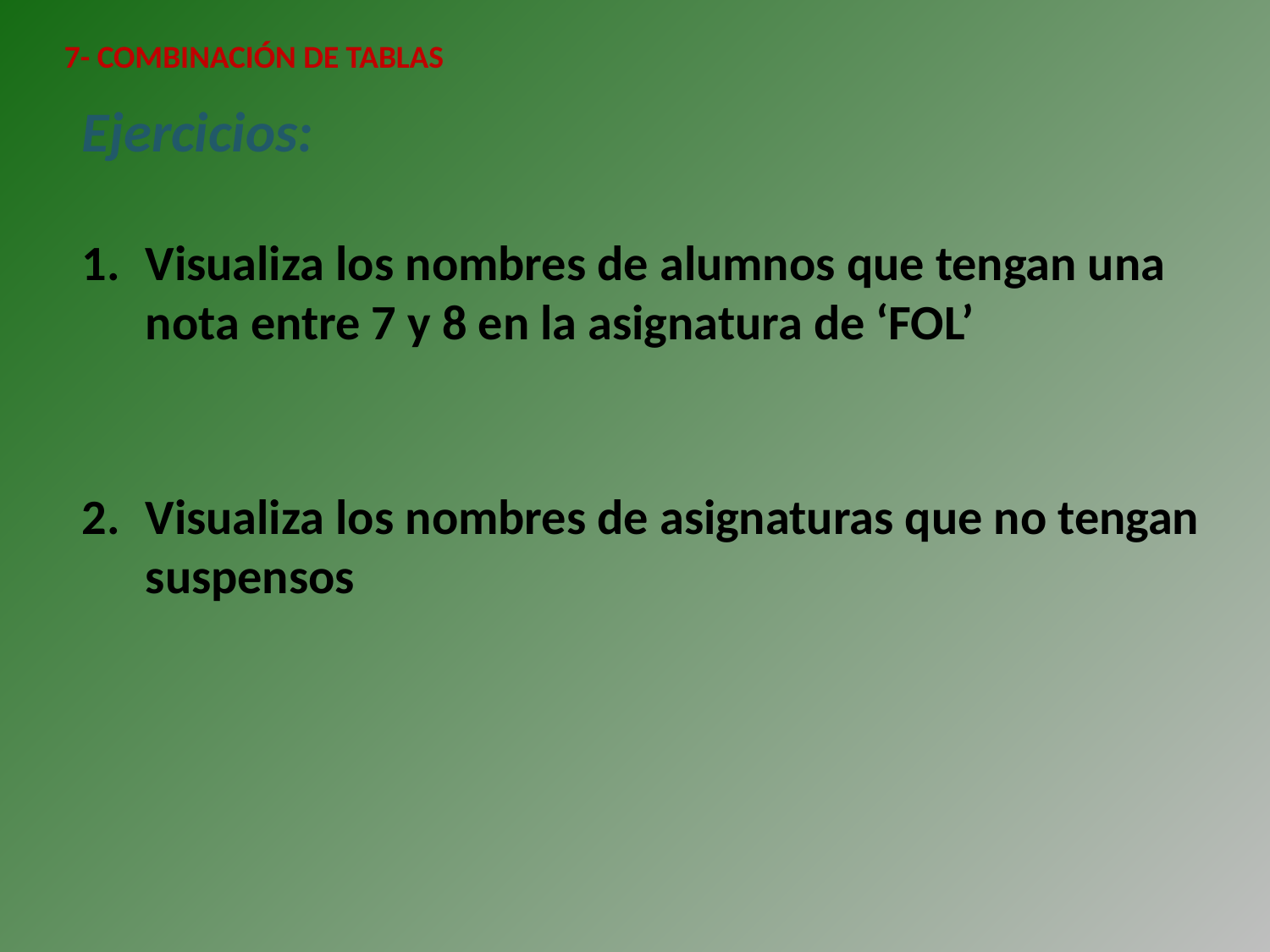

7- COMBINACIÓN DE TABLAS
Ejercicios:

Visualiza los nombres de alumnos que tengan una nota entre 7 y 8 en la asignatura de ‘FOL’

Visualiza los nombres de asignaturas que no tengan suspensos